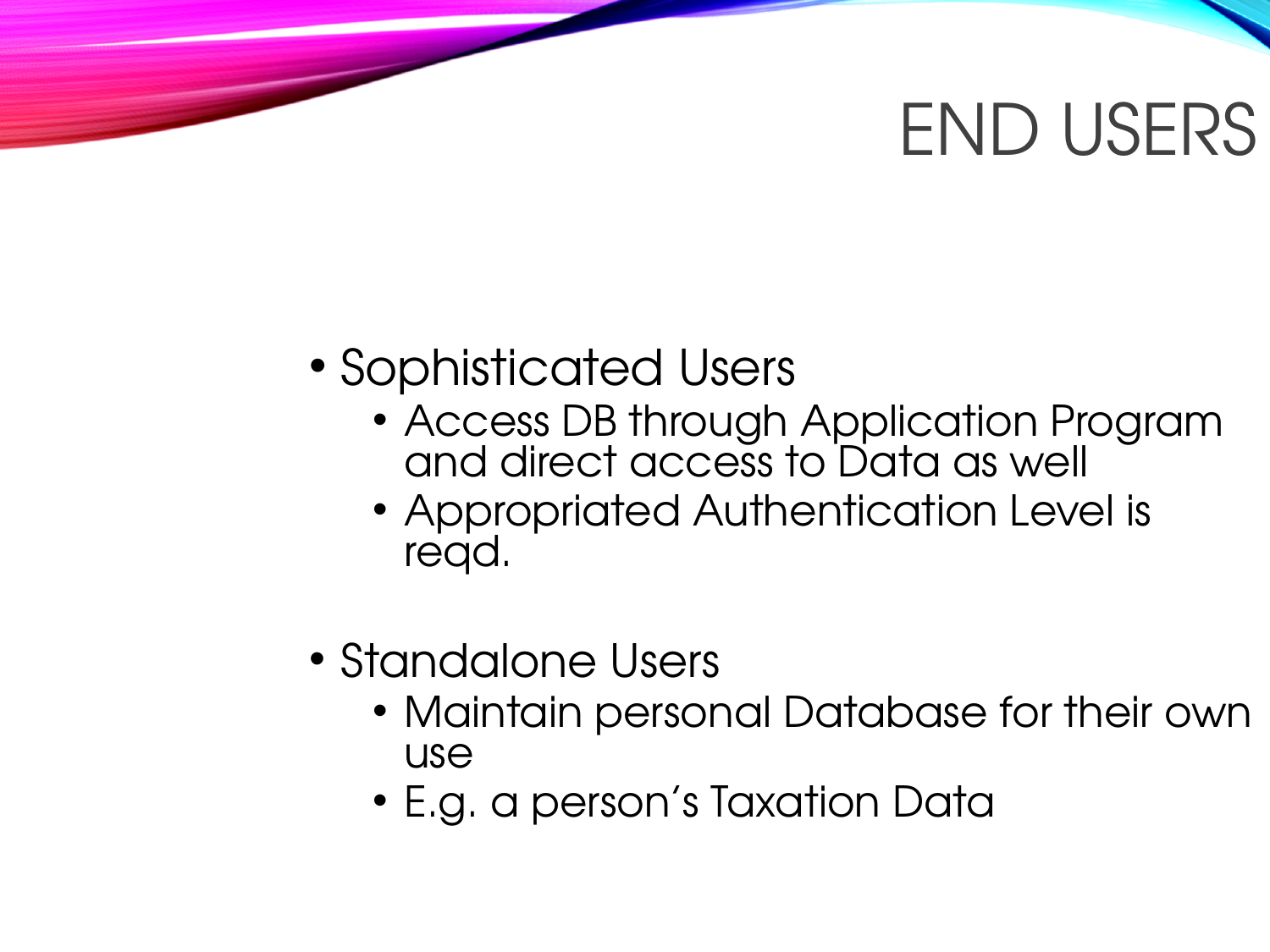

END USERS

Sophisticated Users
Access DB through Application Program and direct access to Data as well
Appropriated Authentication Level is reqd.

Standalone Users
Maintain personal Database for their own use
E.g. a person’s Taxation Data